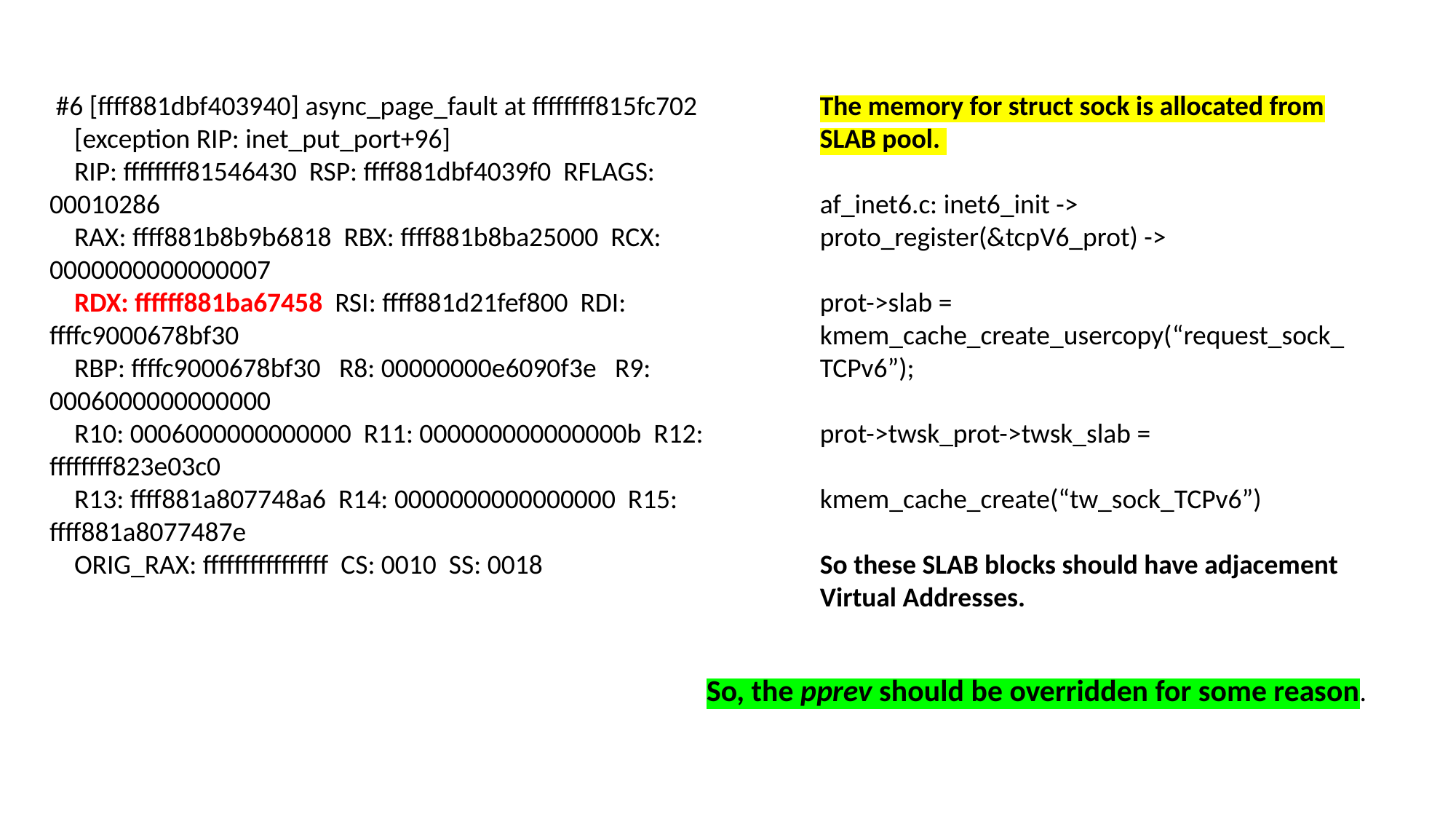

#6 [ffff881dbf403940] async_page_fault at ffffffff815fc702
    [exception RIP: inet_put_port+96]
    RIP: ffffffff81546430  RSP: ffff881dbf4039f0  RFLAGS: 00010286
    RAX: ffff881b8b9b6818  RBX: ffff881b8ba25000  RCX: 0000000000000007
    RDX: ffffff881ba67458  RSI: ffff881d21fef800  RDI: ffffc9000678bf30
    RBP: ffffc9000678bf30   R8: 00000000e6090f3e   R9: 0006000000000000
    R10: 0006000000000000  R11: 000000000000000b  R12: ffffffff823e03c0
    R13: ffff881a807748a6  R14: 0000000000000000  R15: ffff881a8077487e
    ORIG_RAX: ffffffffffffffff  CS: 0010  SS: 0018
The memory for struct sock is allocated from SLAB pool.

af_inet6.c: inet6_init -> proto_register(&tcpV6_prot) ->

prot->slab = kmem_cache_create_usercopy(“request_sock_TCPv6”);

prot->twsk_prot->twsk_slab =
	kmem_cache_create(“tw_sock_TCPv6”)

So these SLAB blocks should have adjacement Virtual Addresses.
So, the pprev should be overridden for some reason.